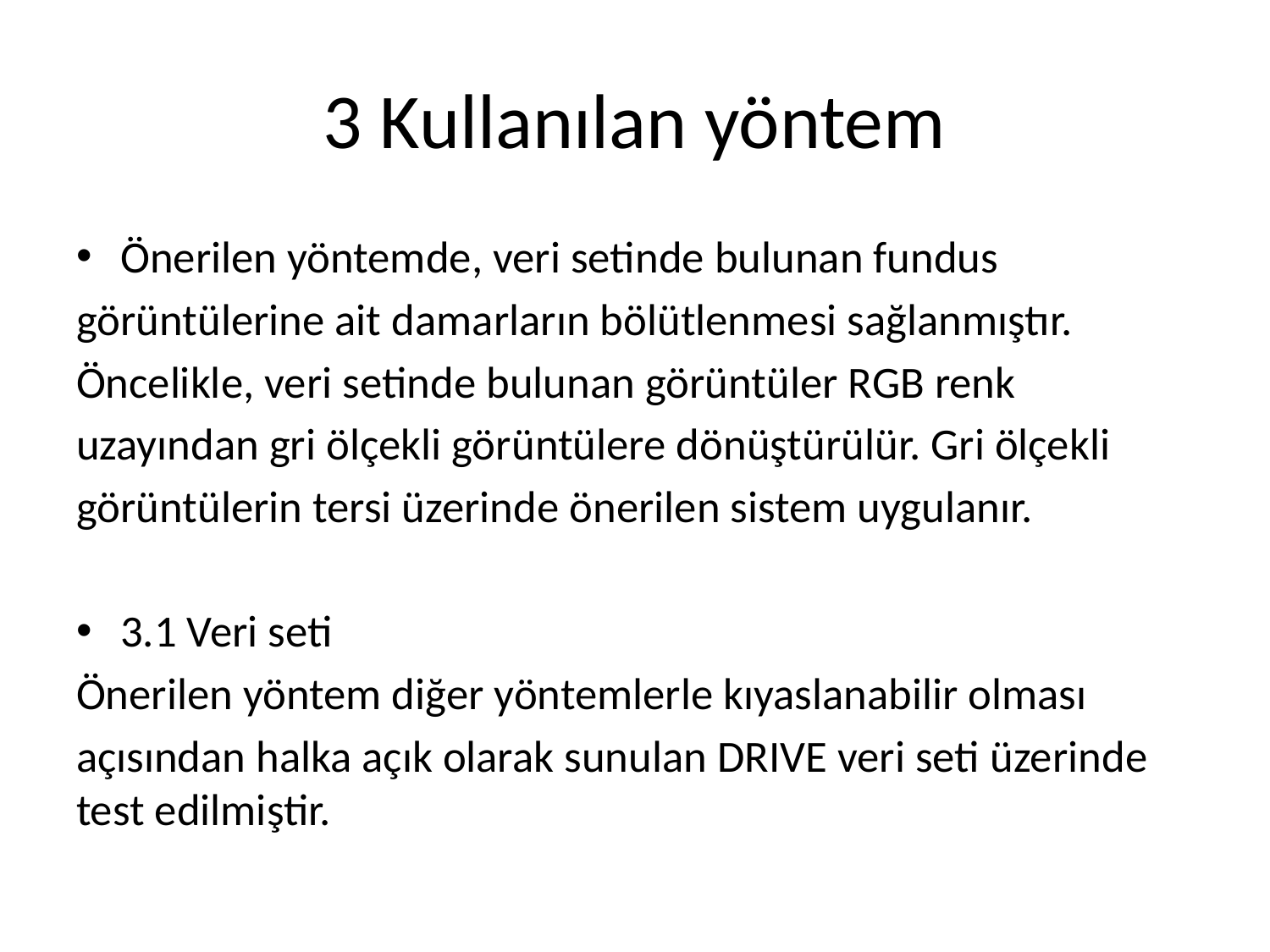

# 3 Kullanılan yöntem
Önerilen yöntemde, veri setinde bulunan fundus
görüntülerine ait damarların bölütlenmesi sağlanmıştır.
Öncelikle, veri setinde bulunan görüntüler RGB renk
uzayından gri ölçekli görüntülere dönüştürülür. Gri ölçekli
görüntülerin tersi üzerinde önerilen sistem uygulanır.

3.1 Veri seti
Önerilen yöntem diğer yöntemlerle kıyaslanabilir olması
açısından halka açık olarak sunulan DRIVE veri seti üzerinde test edilmiştir.